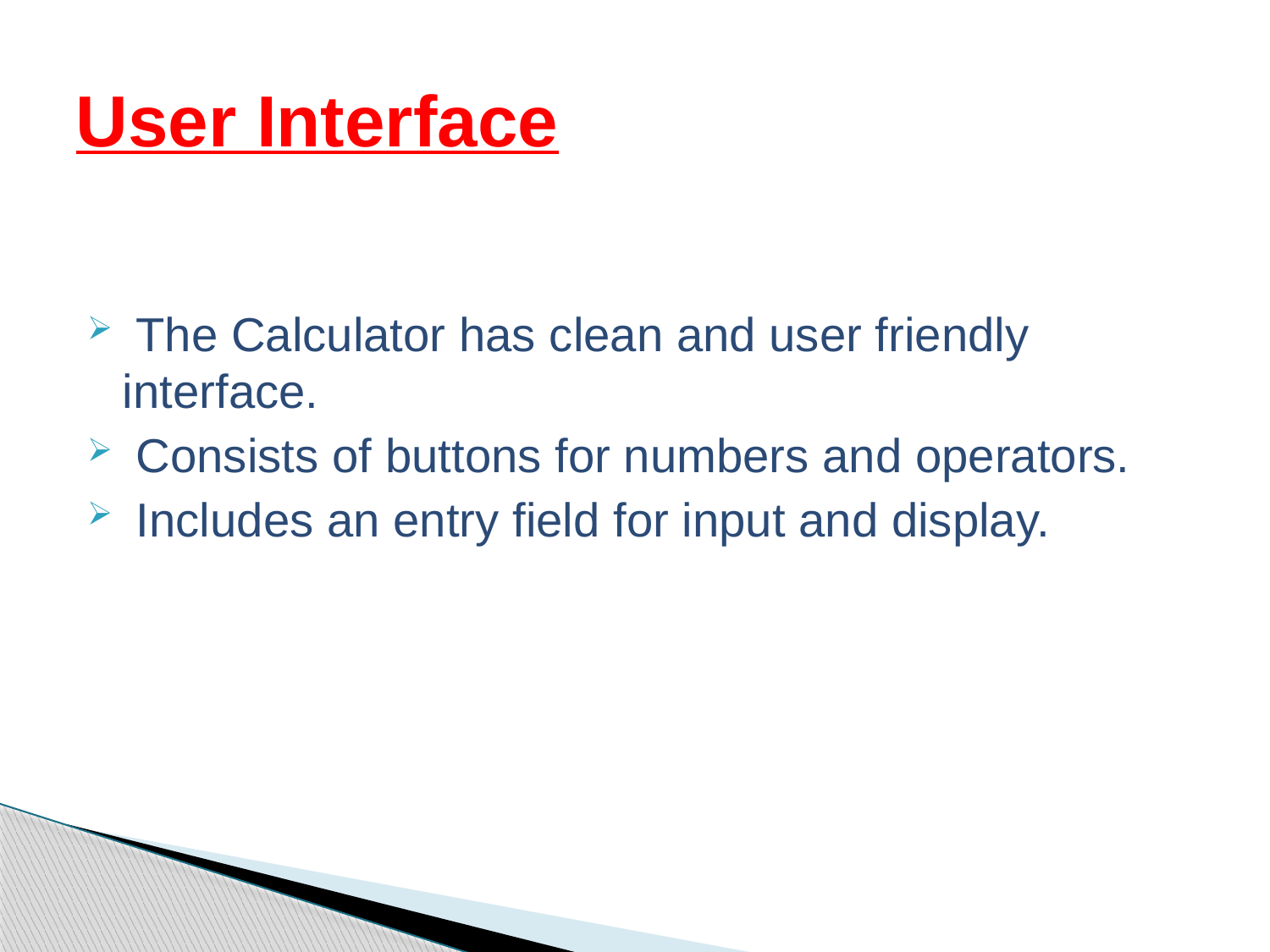

# User Interface
 The Calculator has clean and user friendly interface.
 Consists of buttons for numbers and operators.
 Includes an entry field for input and display.